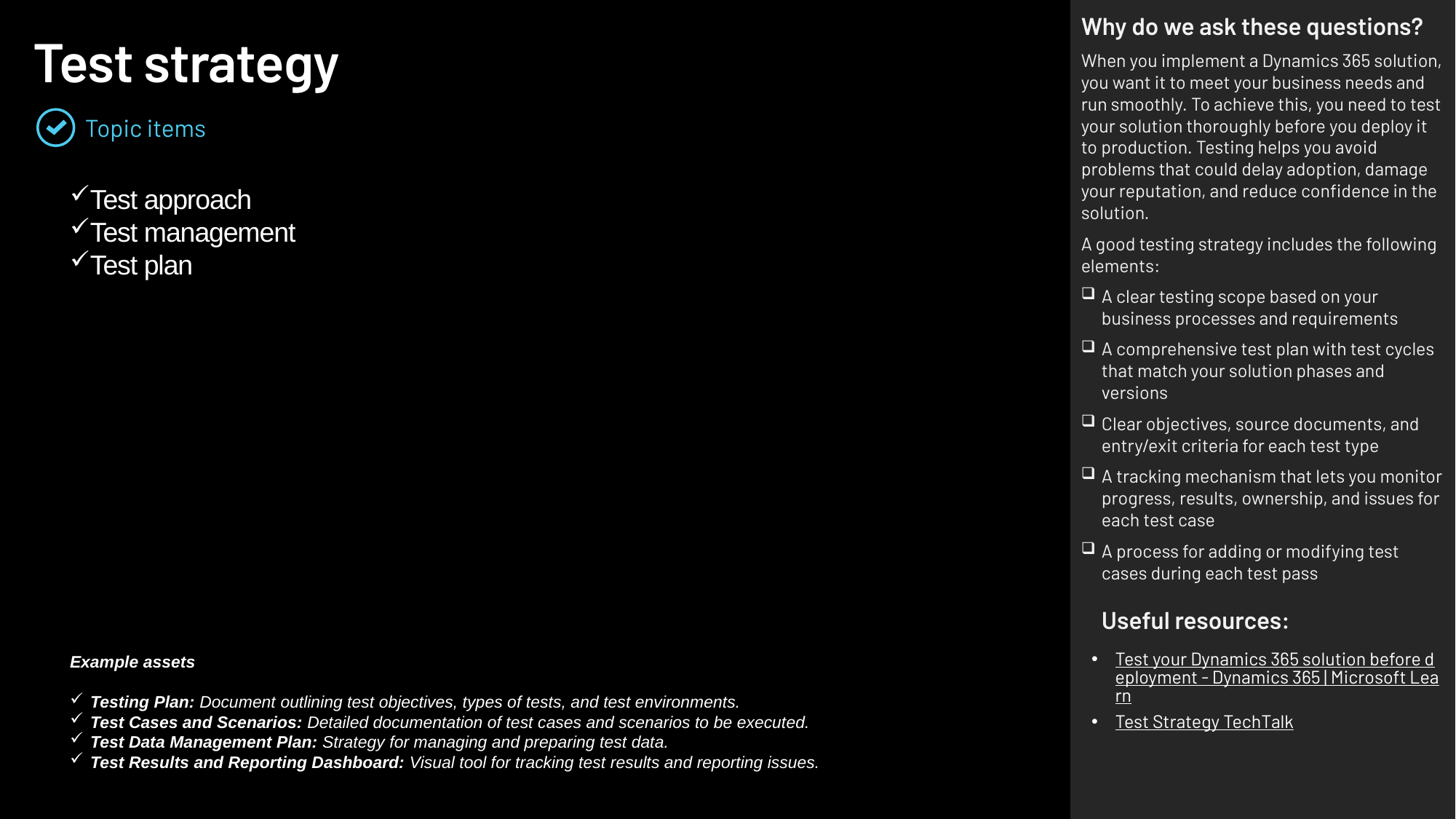

Why do we ask these questions?
When you implement a Dynamics 365 solution, you want it to meet your business needs and run smoothly. To achieve this, you need to test your solution thoroughly before you deploy it to production. Testing helps you avoid problems that could delay adoption, damage your reputation, and reduce confidence in the solution.
A good testing strategy includes the following elements:
A clear testing scope based on your business processes and requirements
A comprehensive test plan with test cycles that match your solution phases and versions
Clear objectives, source documents, and entry/exit criteria for each test type
A tracking mechanism that lets you monitor progress, results, ownership, and issues for each test case
A process for adding or modifying test cases during each test pass
Useful resources:
Test your Dynamics 365 solution before deployment - Dynamics 365 | Microsoft Learn
Test Strategy TechTalk
Test strategy
Topic items
Test approach
Test management
Test plan

Example assets
Testing Plan: Document outlining test objectives, types of tests, and test environments.
Test Cases and Scenarios: Detailed documentation of test cases and scenarios to be executed.
Test Data Management Plan: Strategy for managing and preparing test data.
Test Results and Reporting Dashboard: Visual tool for tracking test results and reporting issues.